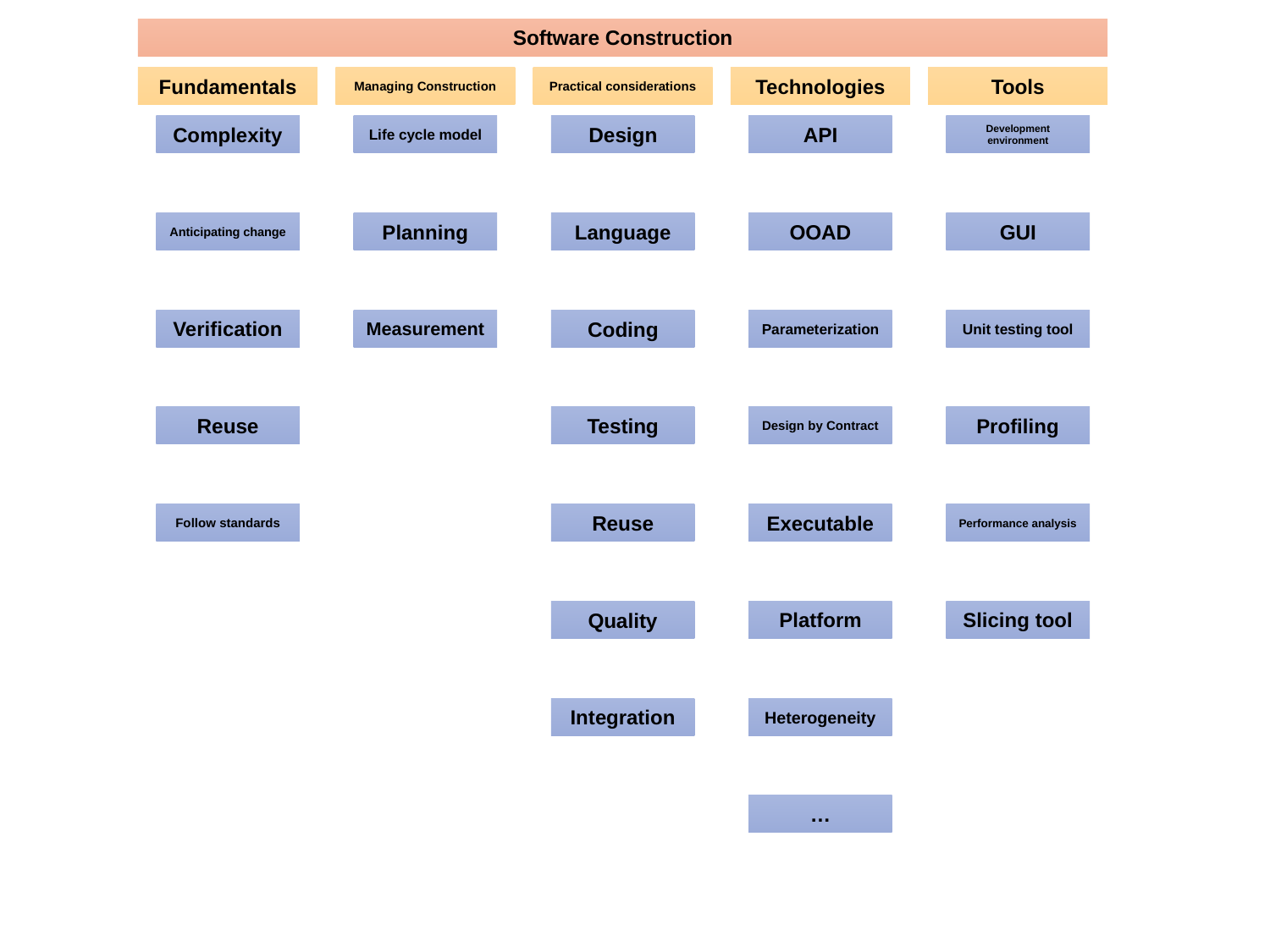

Software Construction
Fundamentals
Managing Construction
Practical considerations
Technologies
Tools
Complexity
Anticipating change
Verification
Reuse
Follow standards
Life cycle model
Planning
Measurement
Design
Language
Coding
Testing
Reuse
Quality
Integration
API
OOAD
Parameterization
Design by Contract
Executable
Platform
Heterogeneity
…
Development environment
GUI
Unit testing tool
Profiling
Performance analysis
Slicing tool